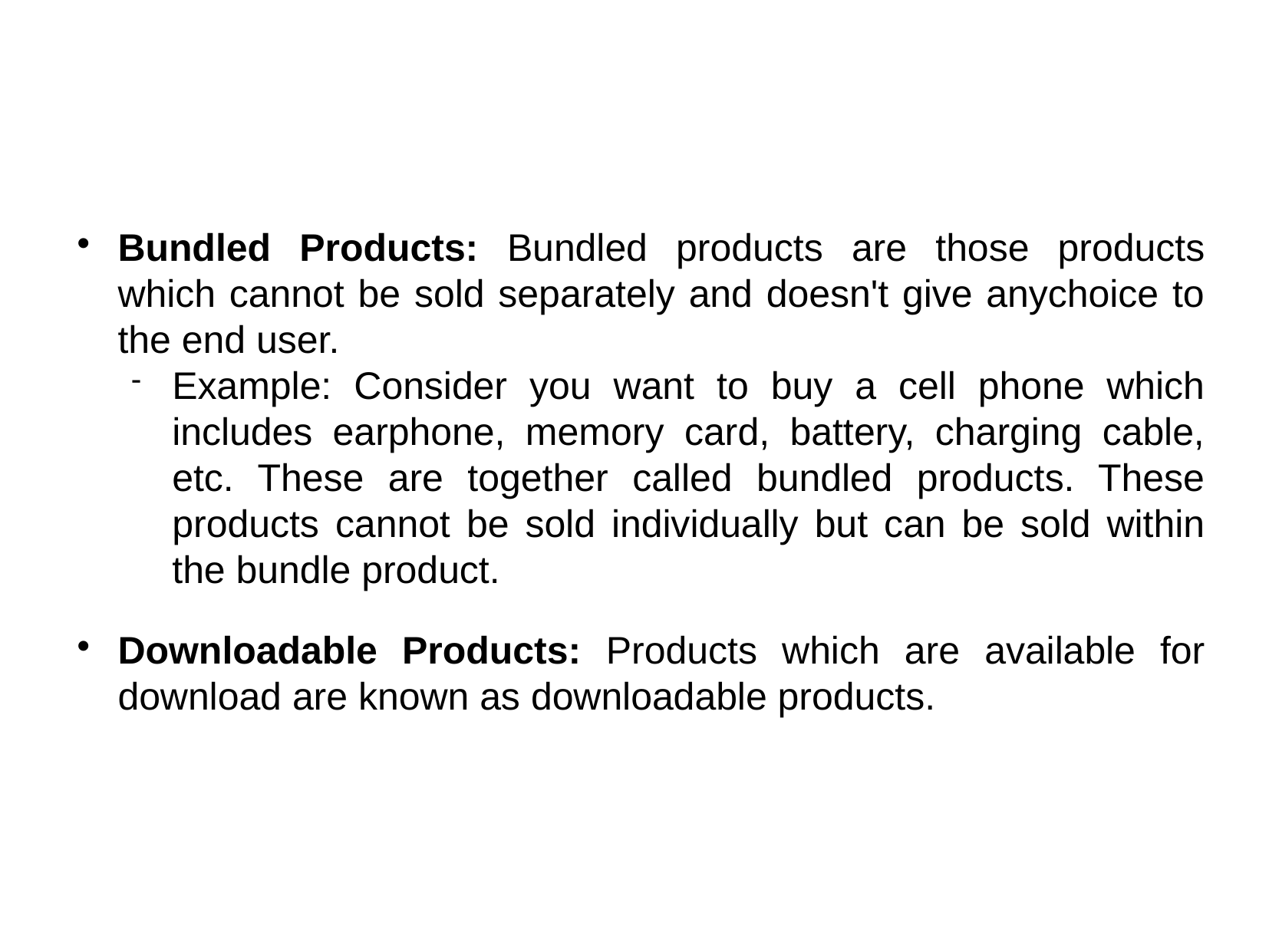

Bundled Products: Bundled products are those products which cannot be sold separately and doesn't give anychoice to the end user.
Example: Consider you want to buy a cell phone which includes earphone, memory card, battery, charging cable, etc. These are together called bundled products. These products cannot be sold individually but can be sold within the bundle product.

Downloadable Products: Products which are available for download are known as downloadable products.